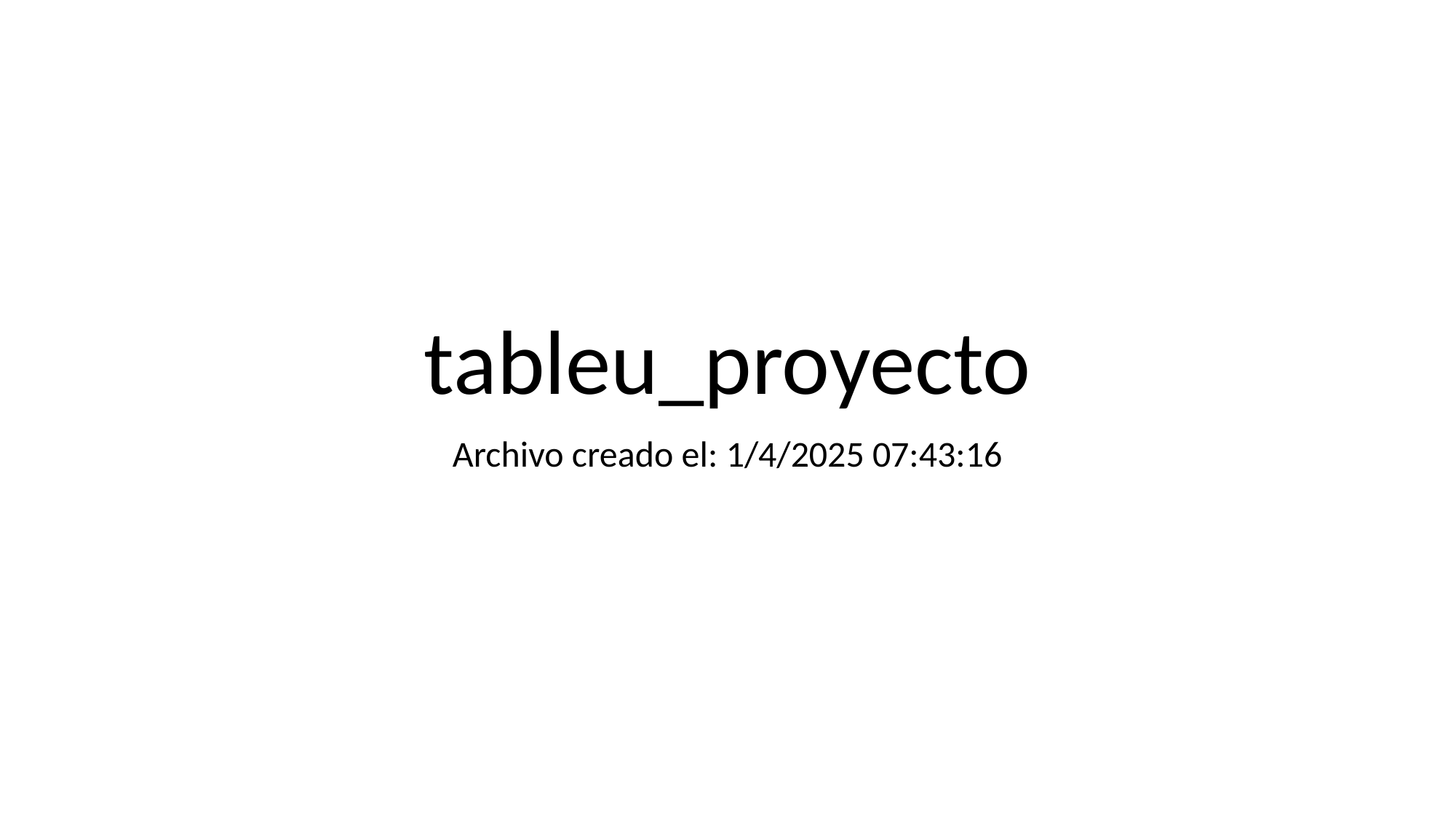

# tableu_proyecto
Archivo creado el: 1/4/2025 07:43:16